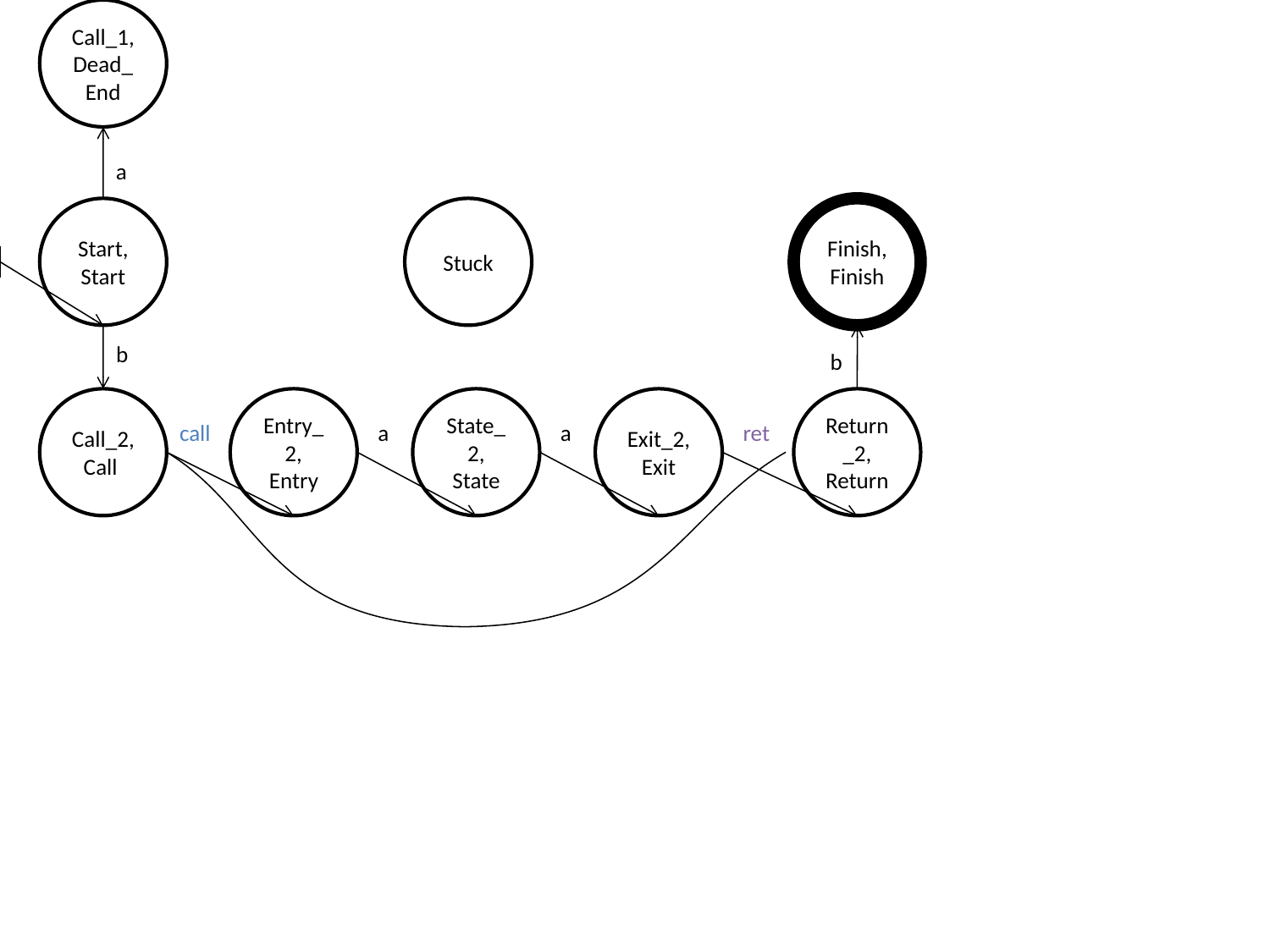

Call_1, Dead_End
a
Start, Start
Stuck
Finish, Finish
b
b
Call_2, Call
Entry_2, Entry
State_2, State
Exit_2, Exit
Return_2, Return
call
a
a
ret